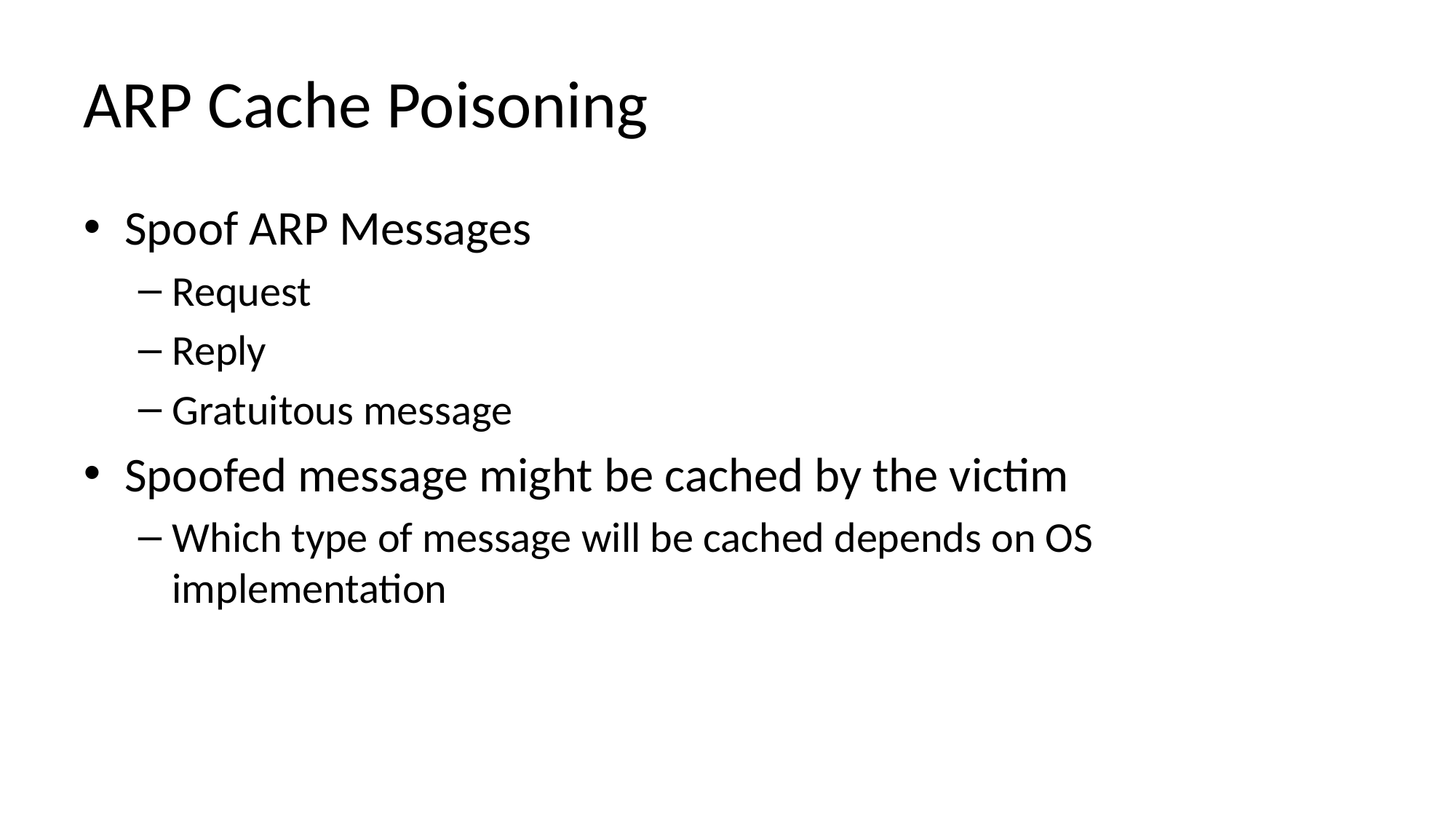

# ARP Cache Poisoning
Spoof ARP Messages
Request
Reply
Gratuitous message
Spoofed message might be cached by the victim
Which type of message will be cached depends on OS implementation